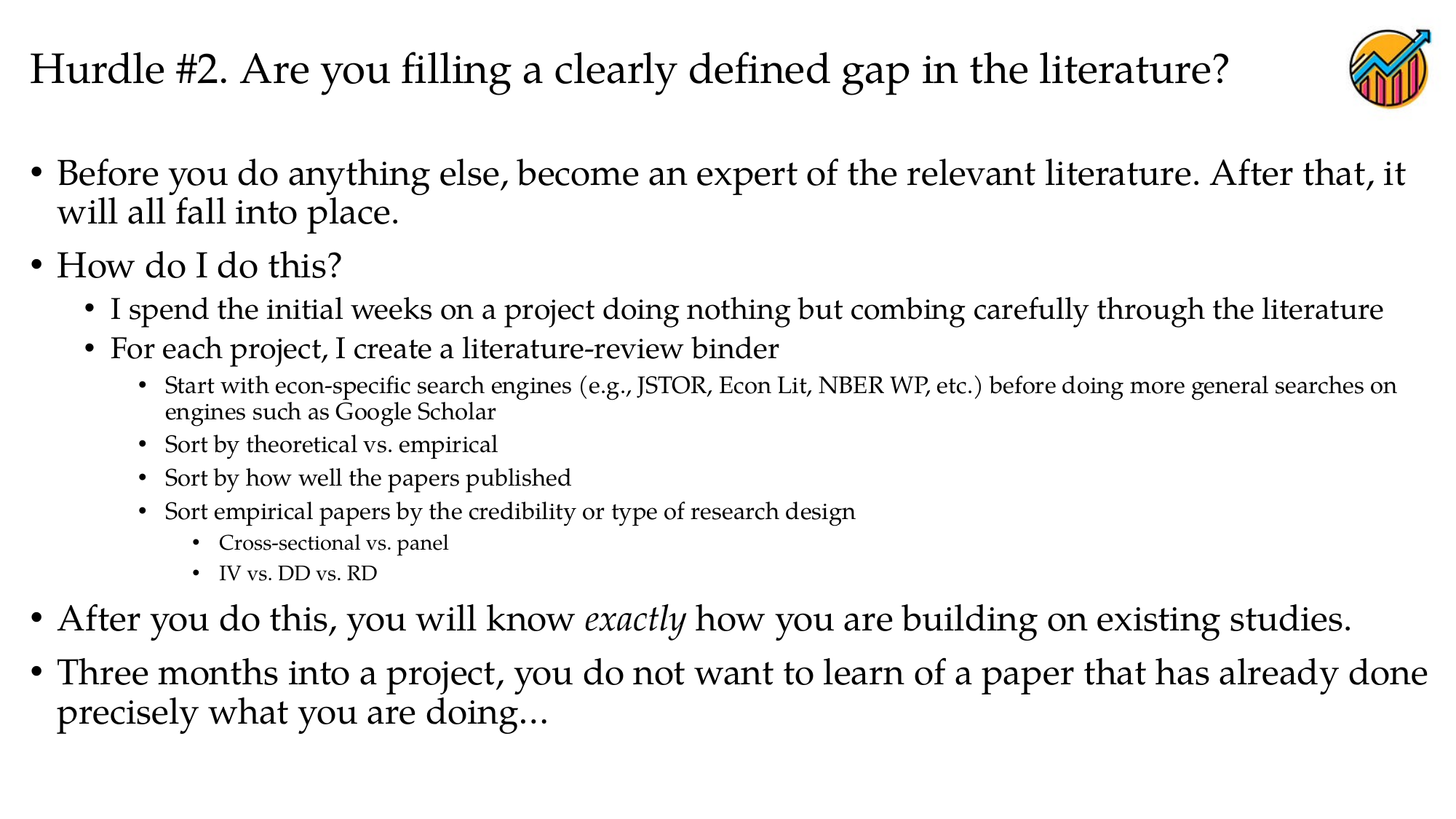

# Hurdle #2. Are you filling a clearly defined gap in the literature?
Before you do anything else, become an expert of the relevant literature. After that, it will all fall into place.
How do I do this?
I spend the initial weeks on a project doing nothing but combing carefully through the literature
For each project, I create a literature-review binder
Start with econ-specific search engines (e.g., JSTOR, Econ Lit, NBER WP, etc.) before doing more general searches on engines such as Google Scholar
Sort by theoretical vs. empirical
Sort by how well the papers published
Sort empirical papers by the credibility or type of research design
Cross-sectional vs. panel
IV vs. DD vs. RD
After you do this, you will know exactly how you are building on existing studies.
Three months into a project, you do not want to learn of a paper that has already done precisely what you are doing…